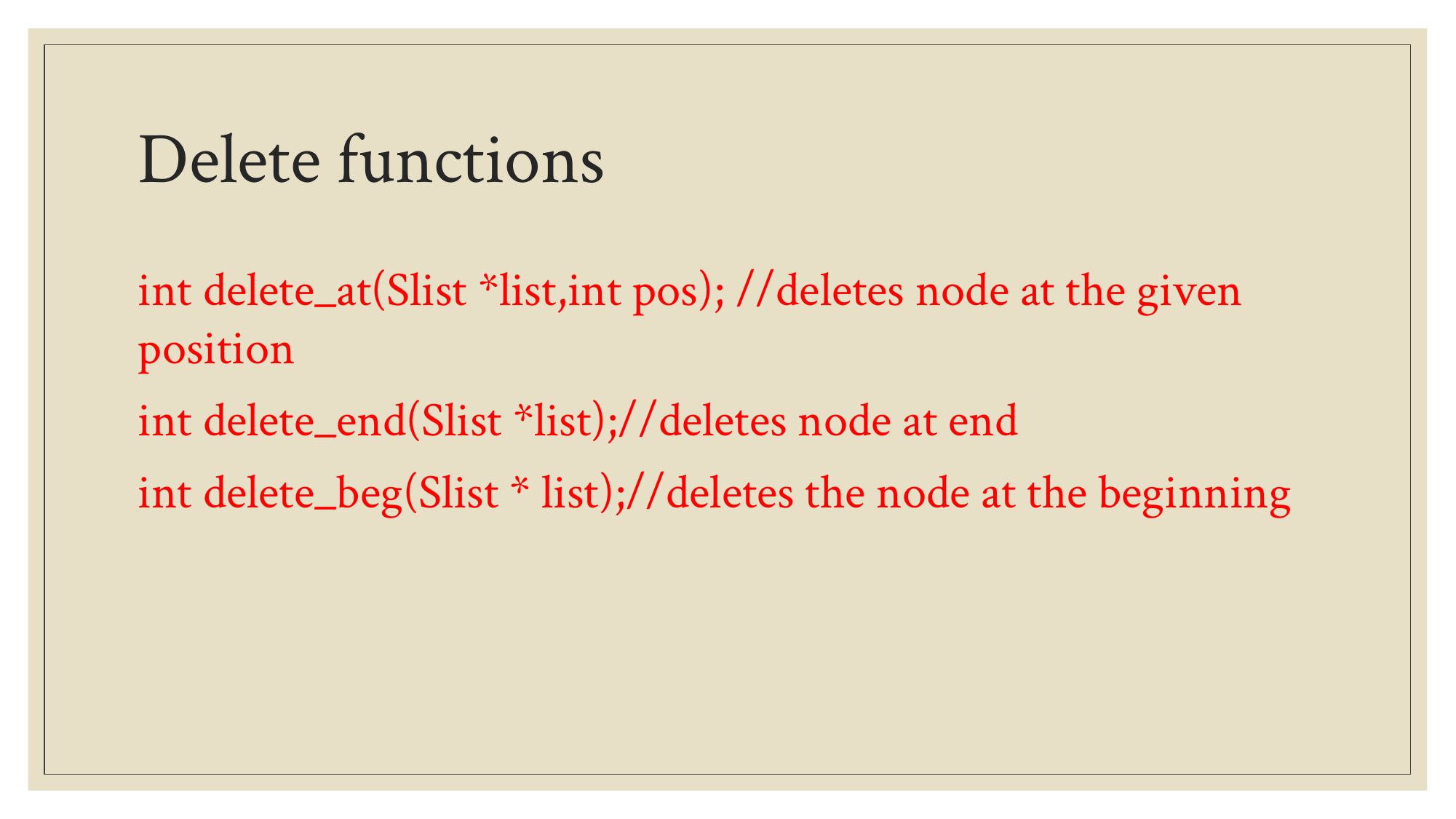

# Delete functions
int delete_at(Slist *list,int pos); //deletes node at the given position
int delete_end(Slist *list);//deletes node at end
int delete_beg(Slist * list);//deletes the node at the beginning